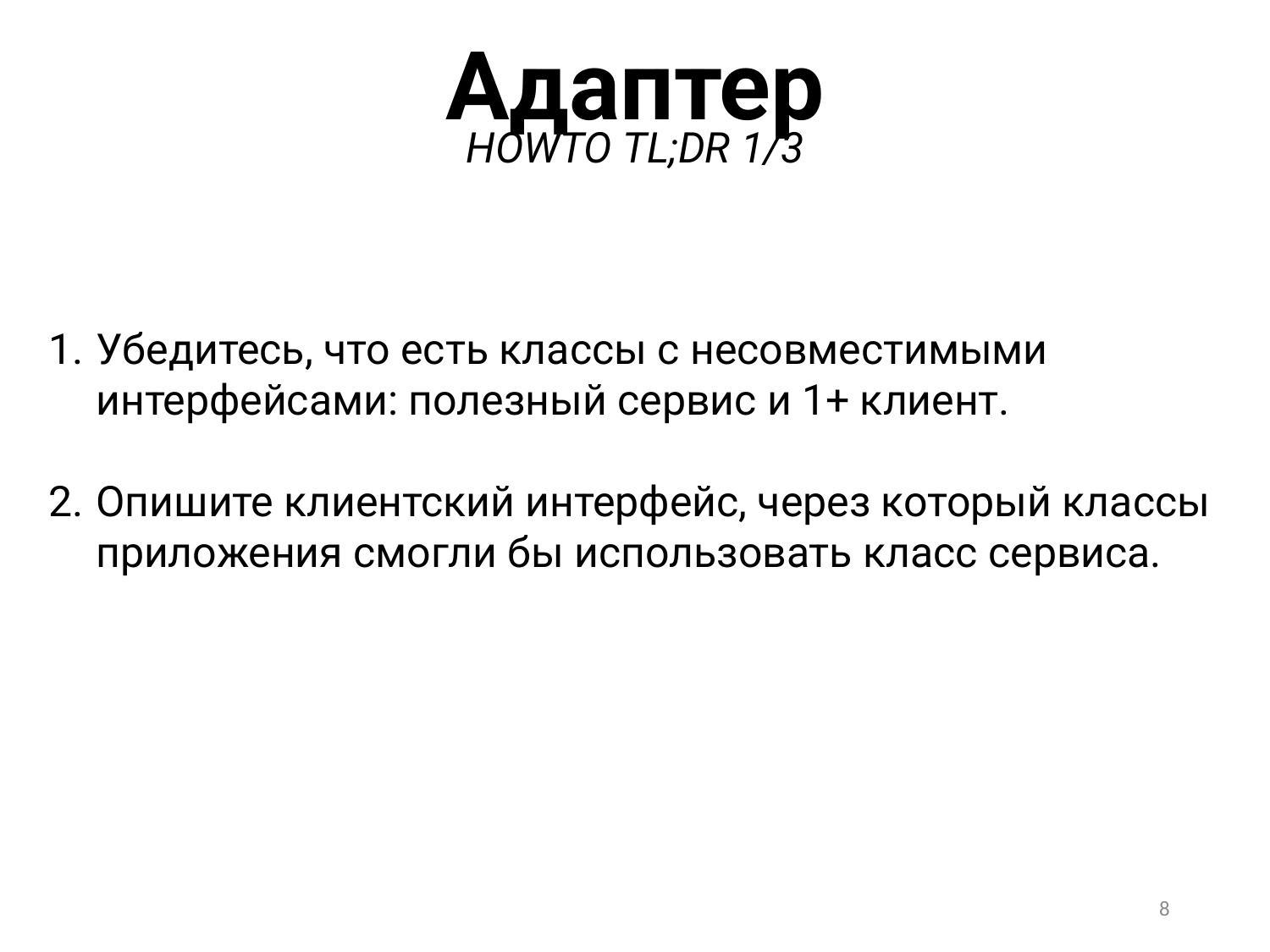

Адаптер
HOWTO TL;DR 1/3
Убедитесь, что есть классы с несовместимыми интерфейсами: полезный сервис и 1+ клиент.

Опишите клиентский интерфейс, через который классы приложения смогли бы использовать класс сервиса.
8